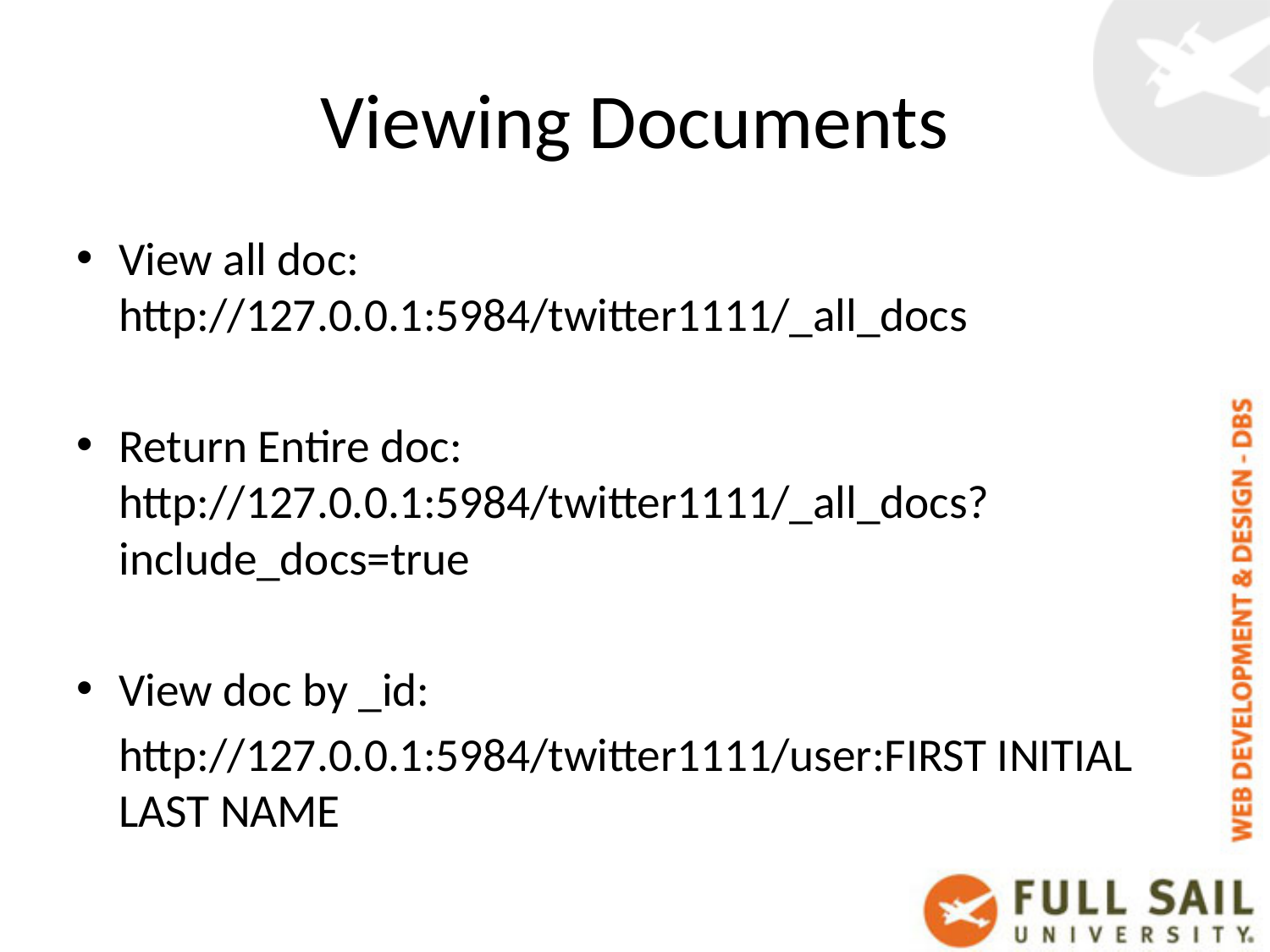

# Viewing Documents
View all doc:
http://127.0.0.1:5984/twitter1111/_all_docs

Return Entire doc:
http://127.0.0.1:5984/twitter1111/_all_docs?include_docs=true

View doc by _id:
	http://127.0.0.1:5984/twitter1111/user:FIRST INITIAL LAST NAME